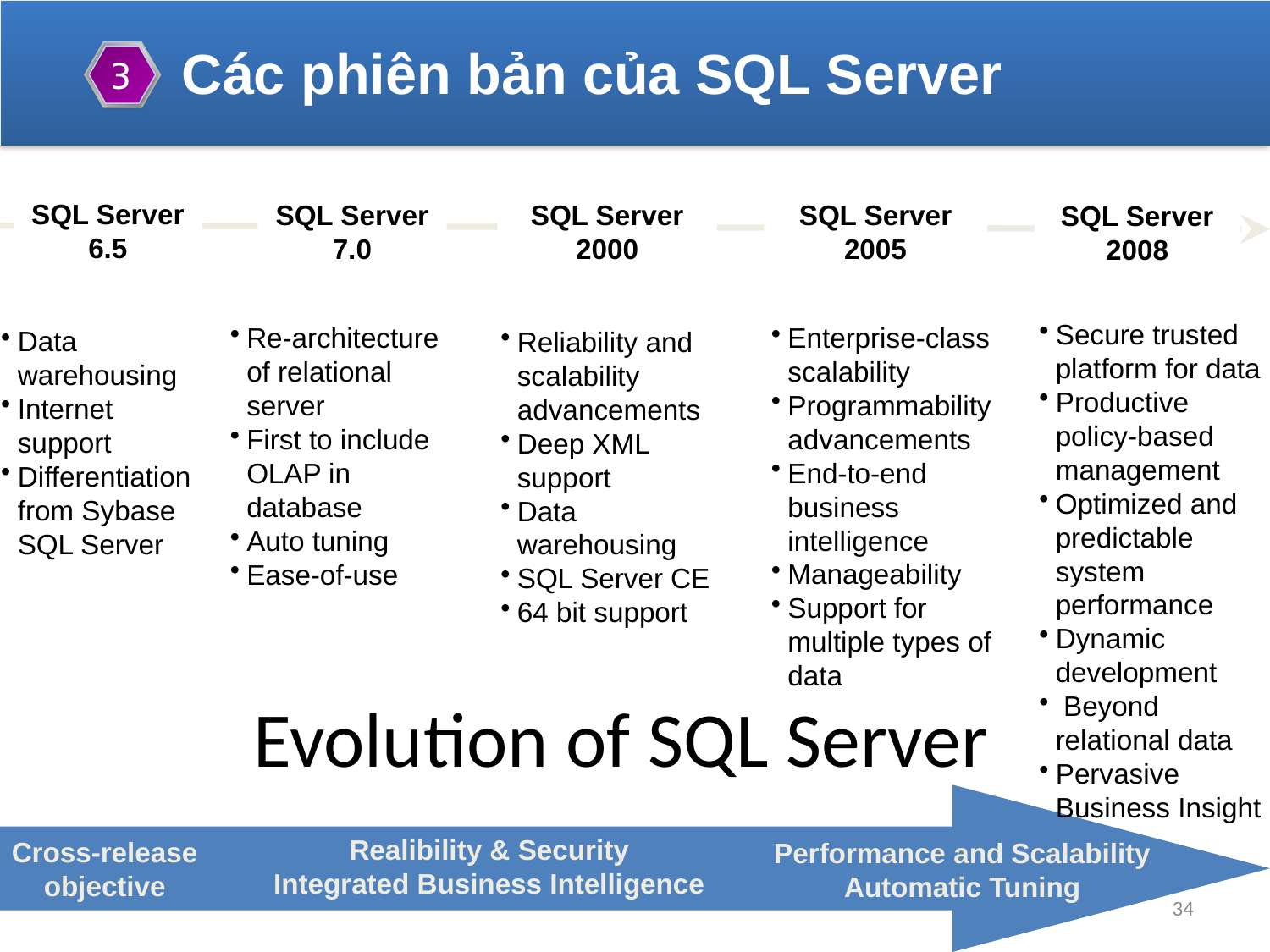

Các phiên bản của SQL Server

3
SQL Server 6.5
SQL Server 7.0
SQL Server 2000
SQL Server 2005
SQL Server 2008

Secure trusted platform for data
Productive policy-based management
Optimized and predictable system performance
Dynamic development
 Beyond relational data
Pervasive Business Insight
Enterprise-class scalability
Programmability advancements
End-to-end business intelligence
Manageability
Support for multiple types of data
Re-architecture of relational server
First to include OLAP in database
Auto tuning
Ease-of-use
Data warehousing
Internet support
Differentiation from Sybase SQL Server
Reliability and scalability advancements
Deep XML support
Data warehousing
SQL Server CE
64 bit support
# Evolution of SQL Server

Realibility & Security
Integrated Business Intelligence
Cross-release objective
Performance and Scalability
Automatic Tuning
34